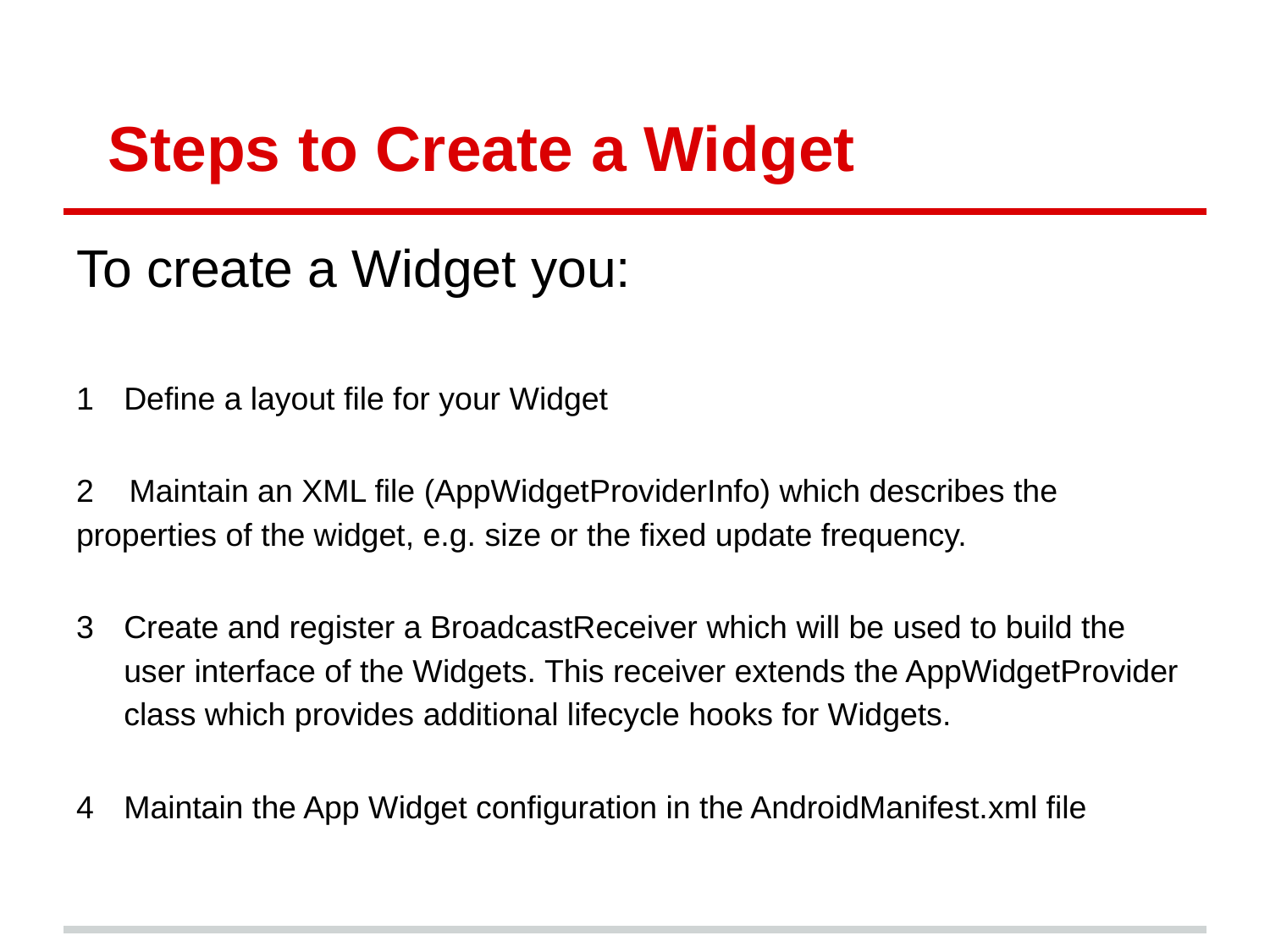

# Steps to Create a Widget
To create a Widget you:

1	Define a layout file for your Widget

2    Maintain an XML file (AppWidgetProviderInfo) which describes the properties of the widget, e.g. size or the fixed update frequency.

3	Create and register a BroadcastReceiver which will be used to build the user interface of the Widgets. This receiver extends the AppWidgetProvider class which provides additional lifecycle hooks for Widgets.

4	Maintain the App Widget configuration in the AndroidManifest.xml file